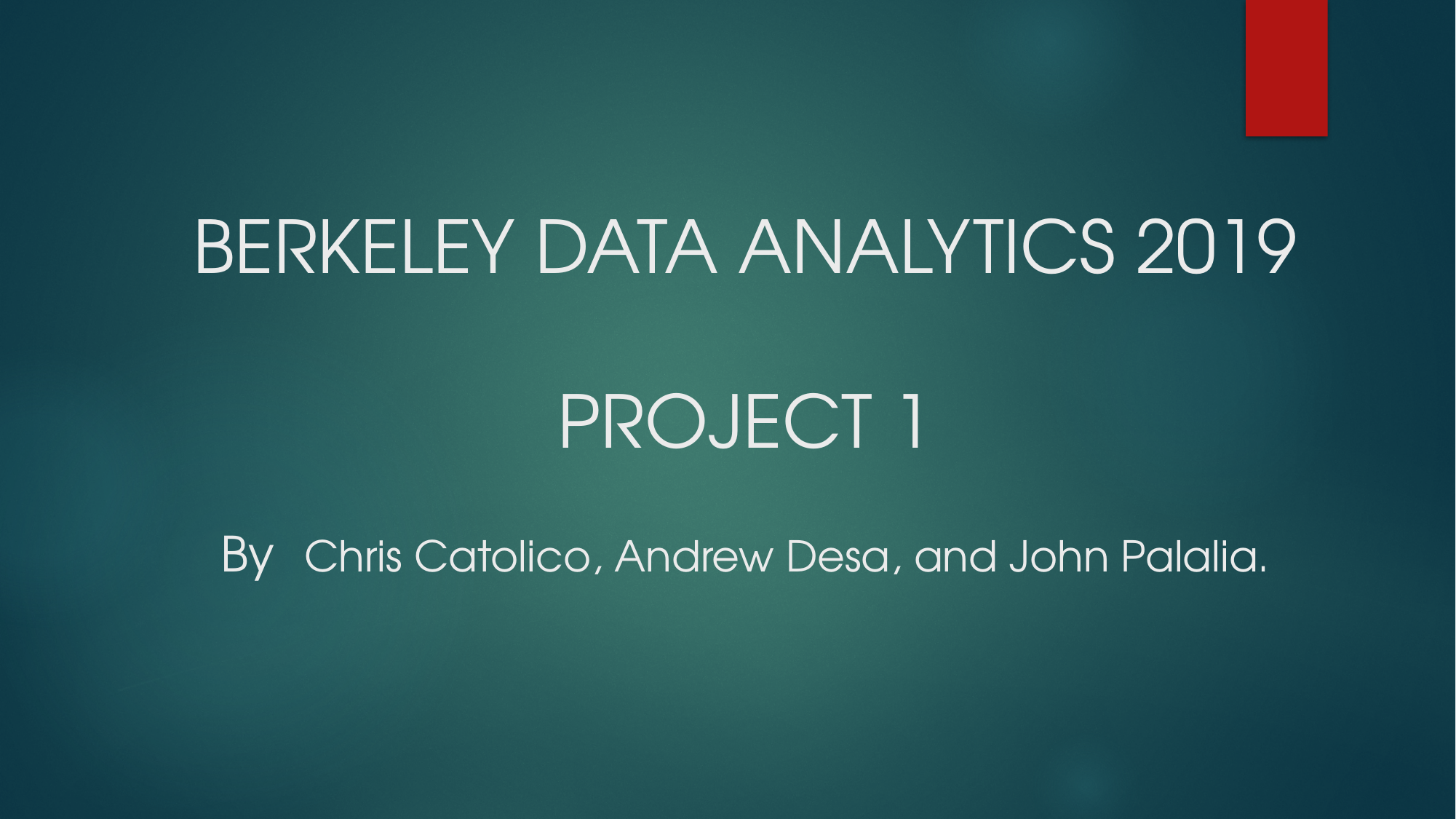

# BERKELEY DATA ANALYTICS 2019
PROJECT 1
By Chris Catolico, Andrew Desa, and John Palalia.